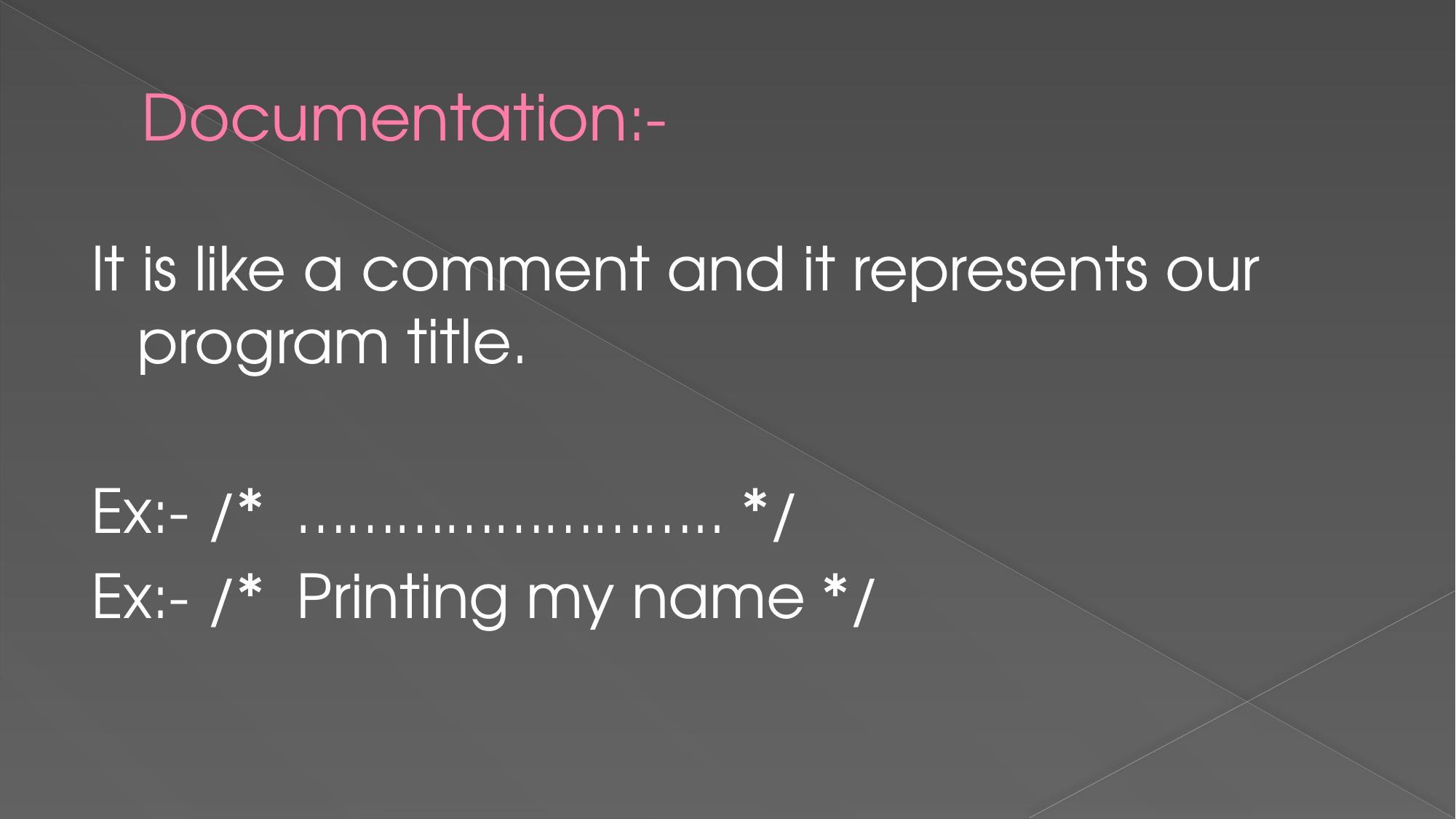

# Documentation:-
It is like a comment and it represents our program title.

Ex:- /*  …………………….. */
Ex:- /*  Printing my name */